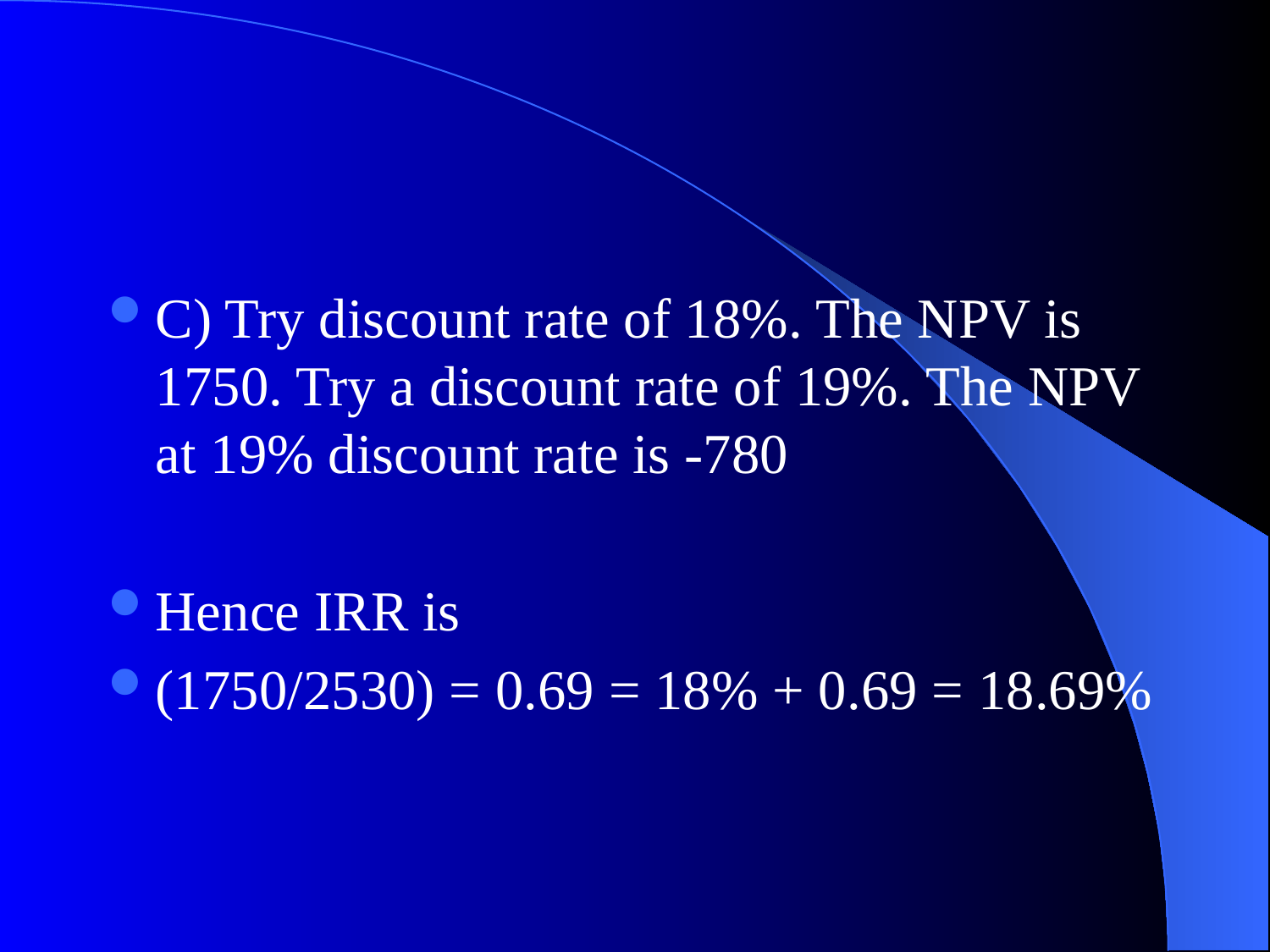

#
C) Try discount rate of 18%. The NPV is 1750. Try a discount rate of 19%. The NPV at 19% discount rate is -780

Hence IRR is
(1750/2530) = 0.69 = 18% + 0.69 = 18.69%